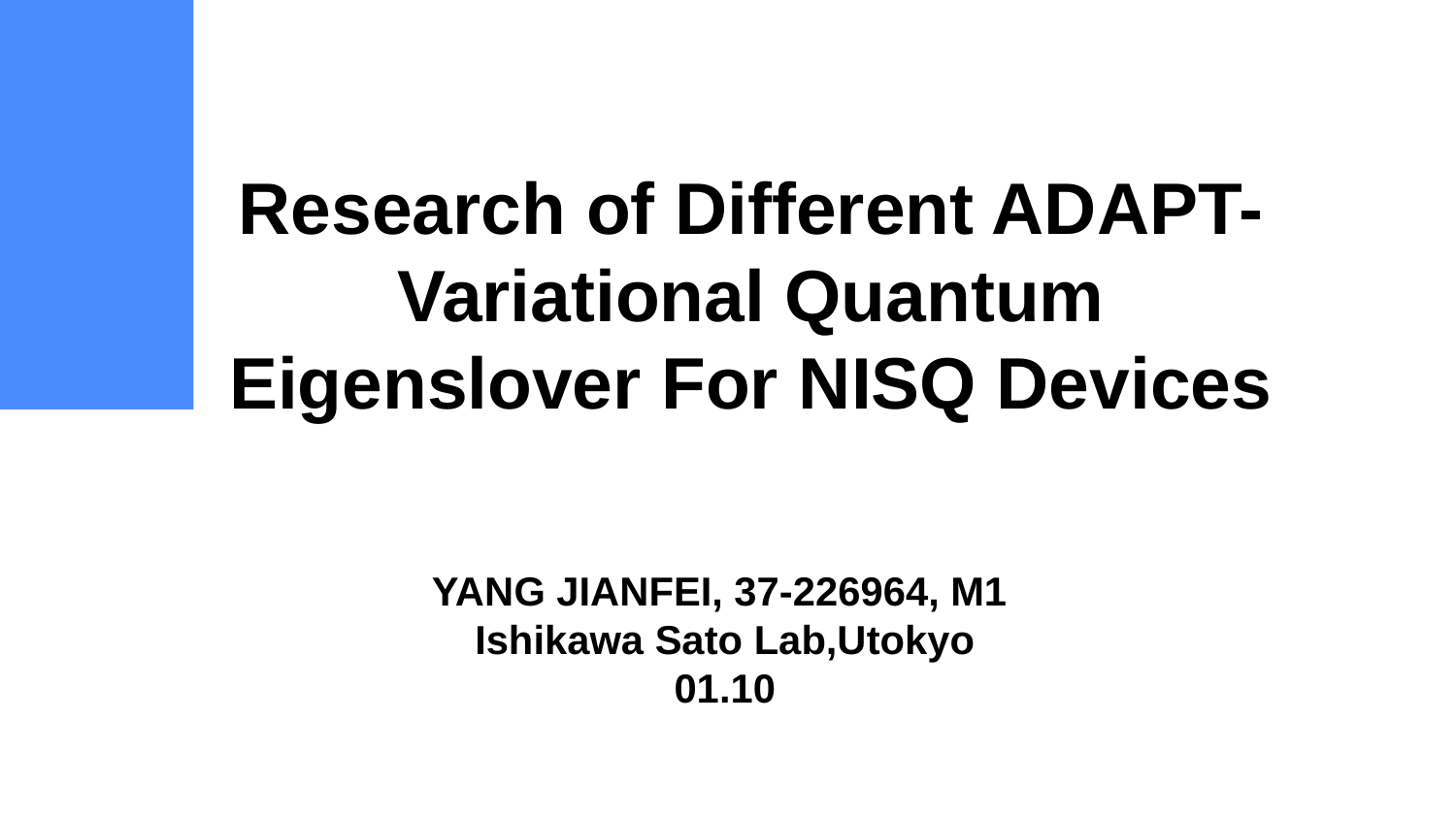

# Research of Different ADAPT-Variational Quantum Eigenslover For NISQ Devices
YANG JIANFEI, 37-226964, M1
Ishikawa Sato Lab,Utokyo
01.10